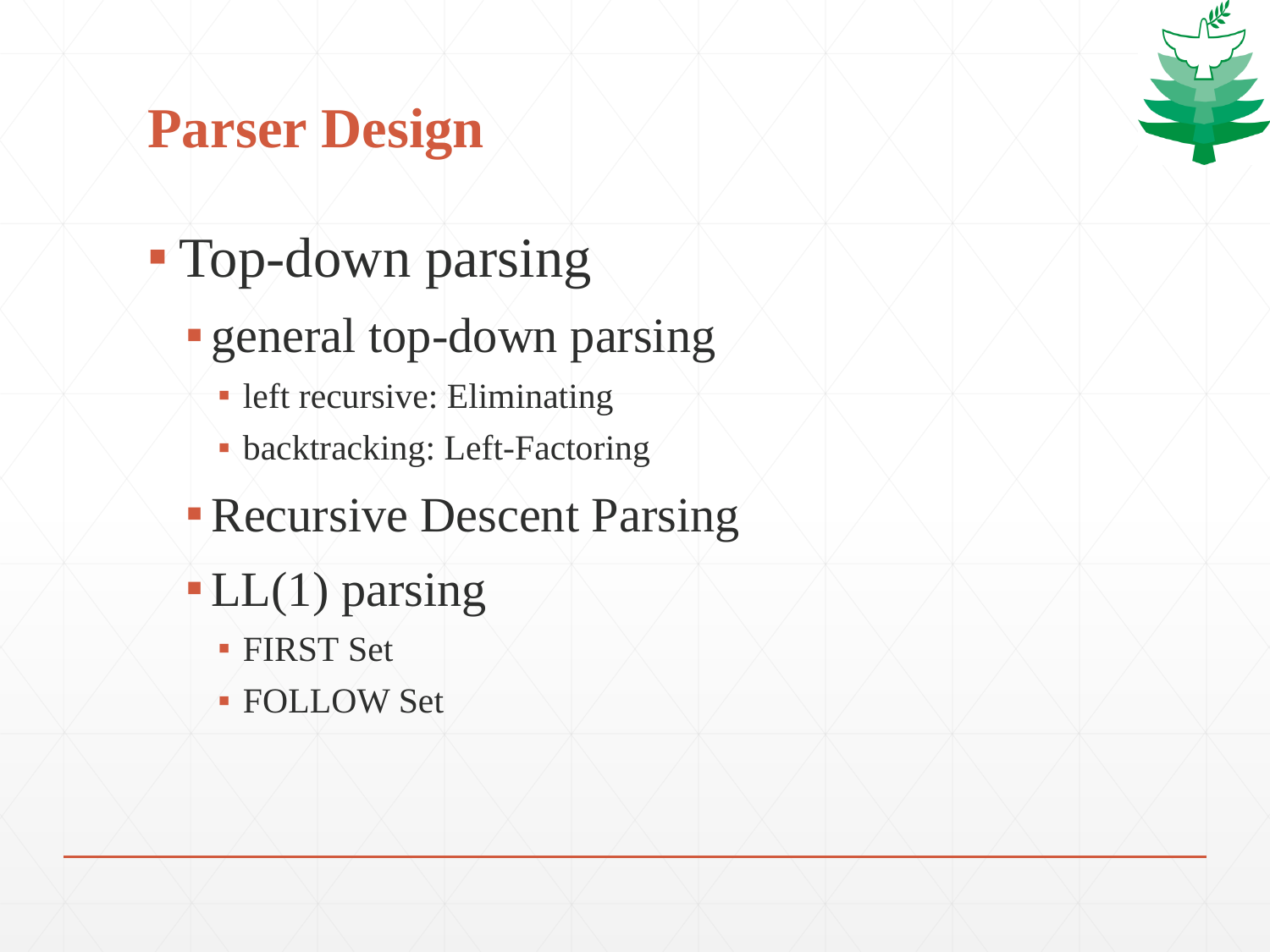

# Parser Design
Top-down parsing
general top-down parsing
left recursive: Eliminating
backtracking: Left-Factoring
Recursive Descent Parsing
LL(1) parsing
FIRST Set
FOLLOW Set